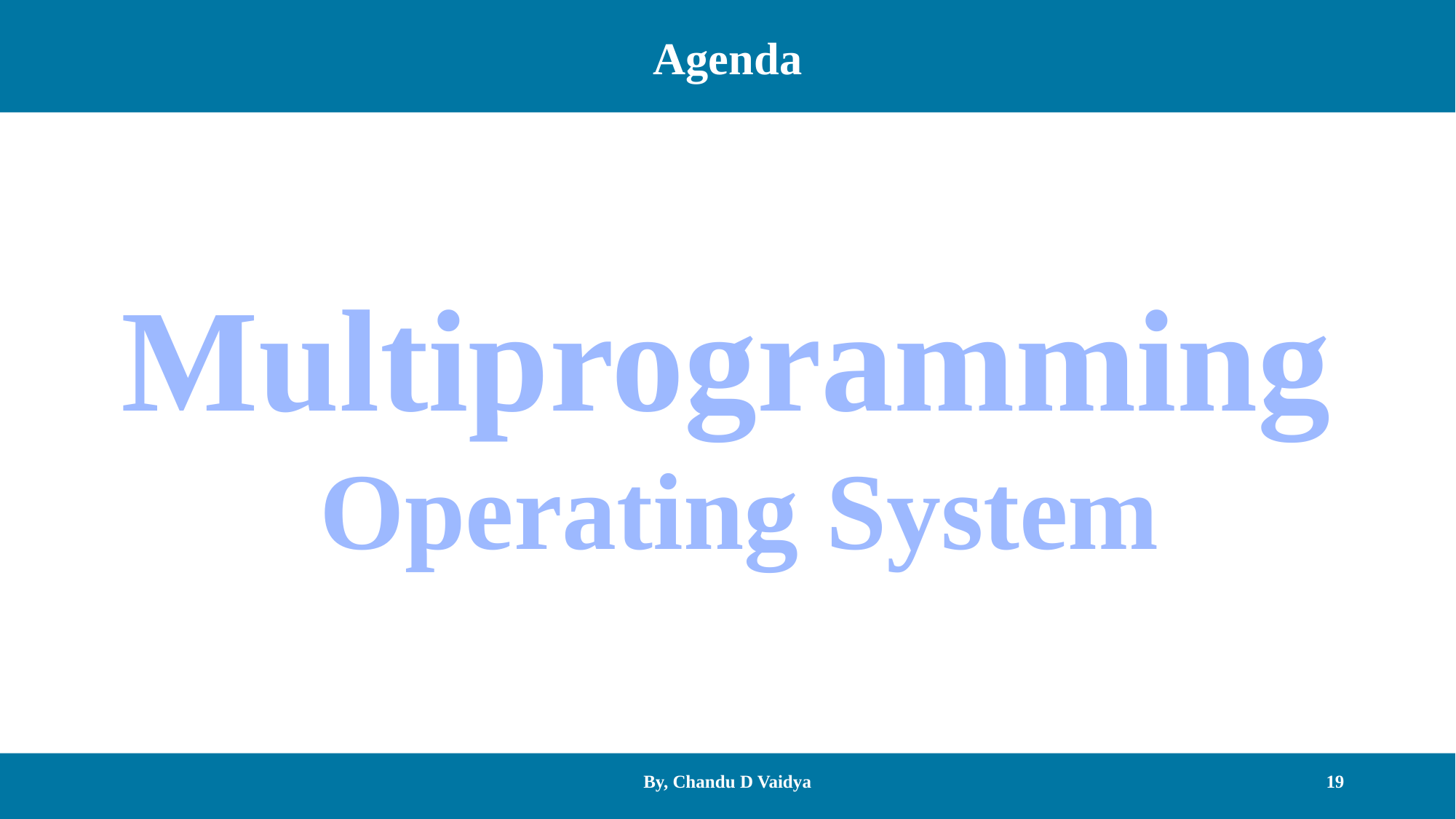

Agenda

Multiprogramming
 Operating System

By, Chandu D Vaidya
19